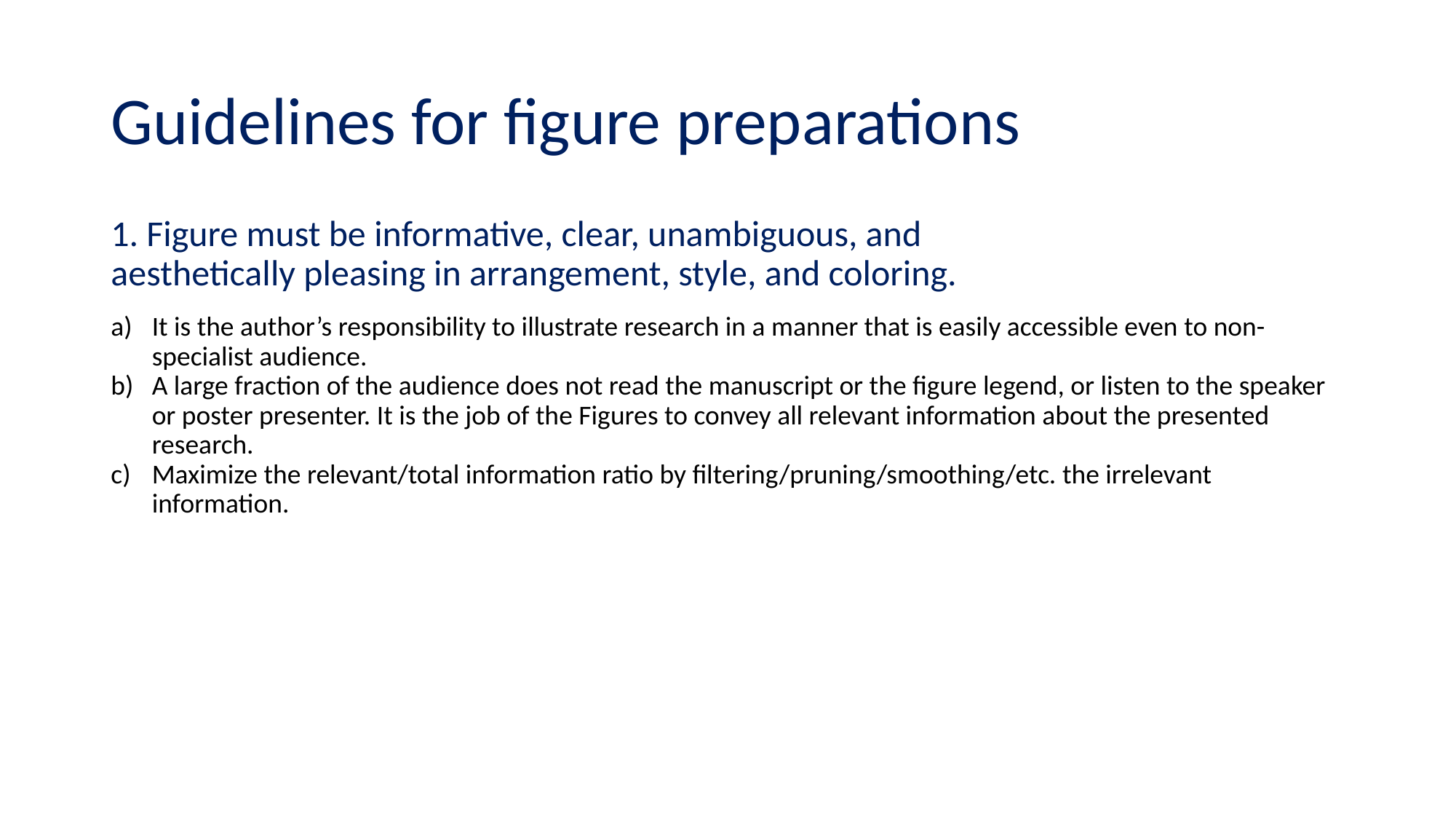

# Guidelines for figure preparations
1. Figure must be informative, clear, unambiguous, and aesthetically pleasing in arrangement, style, and coloring.
It is the author’s responsibility to illustrate research in a manner that is easily accessible even to non-specialist audience.
A large fraction of the audience does not read the manuscript or the figure legend, or listen to the speaker or poster presenter. It is the job of the Figures to convey all relevant information about the presented research.
Maximize the relevant/total information ratio by filtering/pruning/smoothing/etc. the irrelevant information.